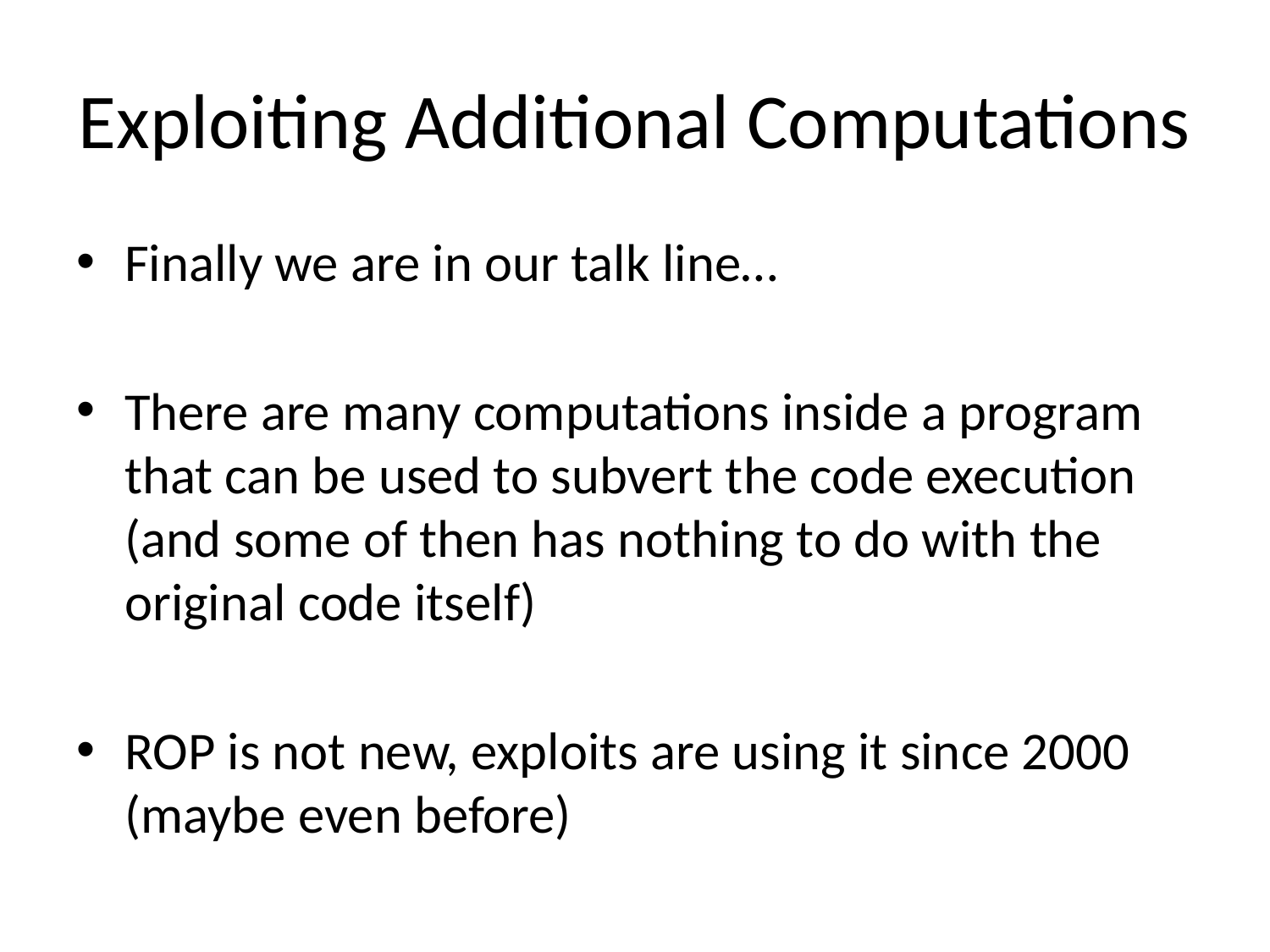

# Exploiting Additional Computations
Finally we are in our talk line…

There are many computations inside a program that can be used to subvert the code execution (and some of then has nothing to do with the original code itself)

ROP is not new, exploits are using it since 2000 (maybe even before)